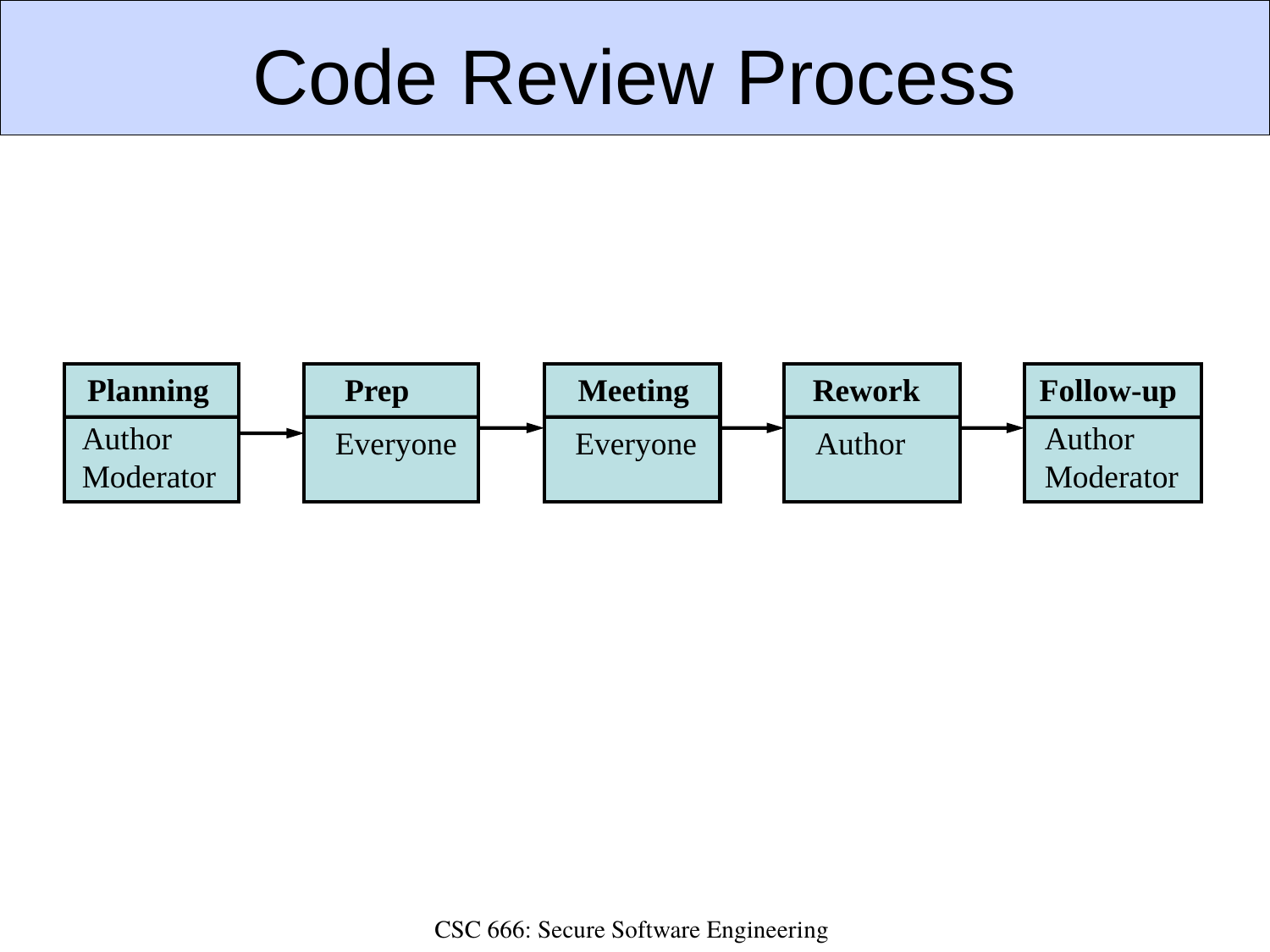

# Code Review Process

Planning
Author
Moderator

Prep

Everyone

Meeting

Everyone

Rework

Author

Follow-up

Author
Moderator

CSC 666: Secure Software Engineering